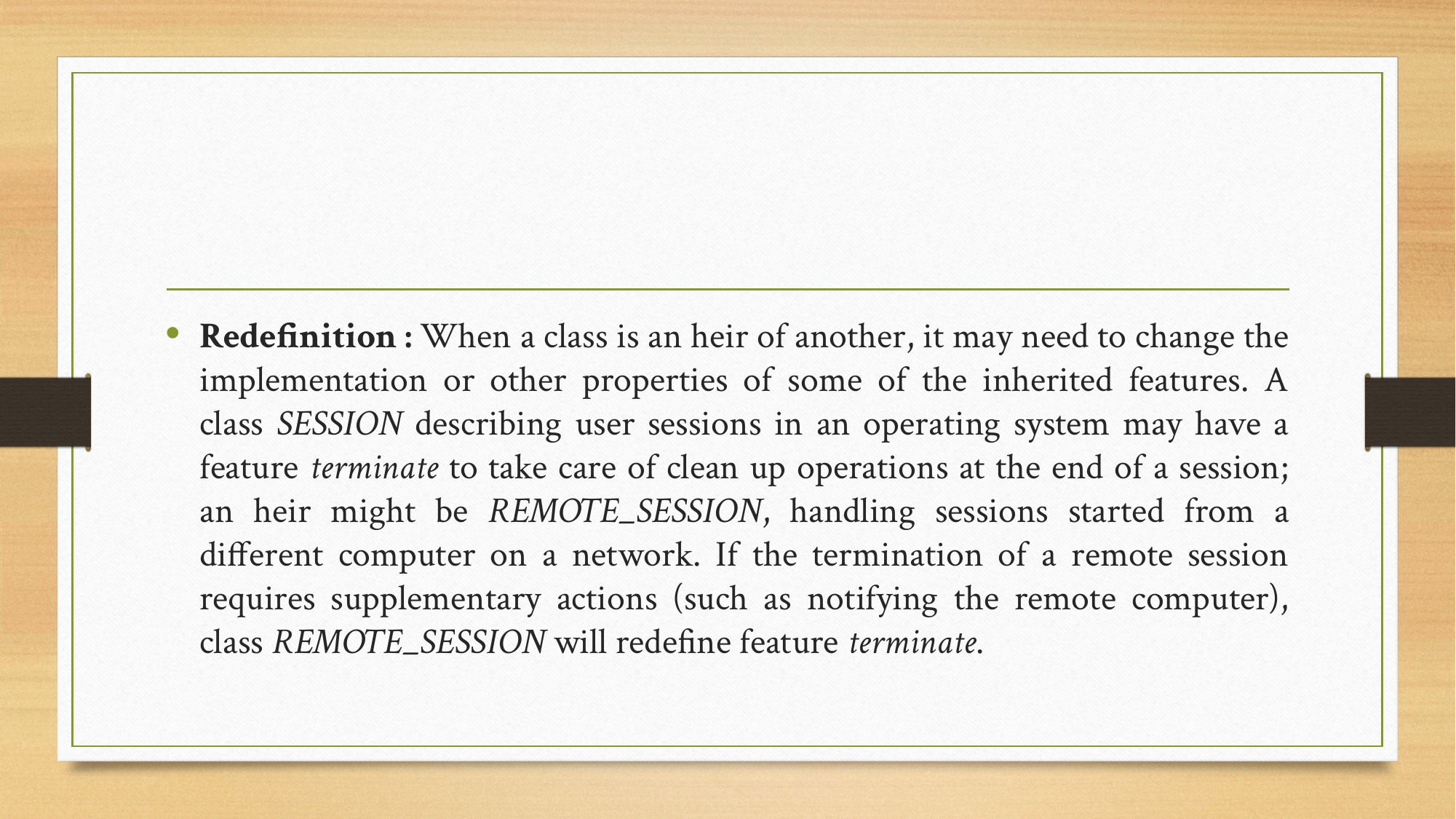

#
Redefinition : When a class is an heir of another, it may need to change the implementation or other properties of some of the inherited features. A class SESSION describing user sessions in an operating system may have a feature terminate to take care of clean up operations at the end of a session; an heir might be REMOTE_SESSION, handling sessions started from a different computer on a network. If the termination of a remote session requires supplementary actions (such as notifying the remote computer), class REMOTE_SESSION will redefine feature terminate.